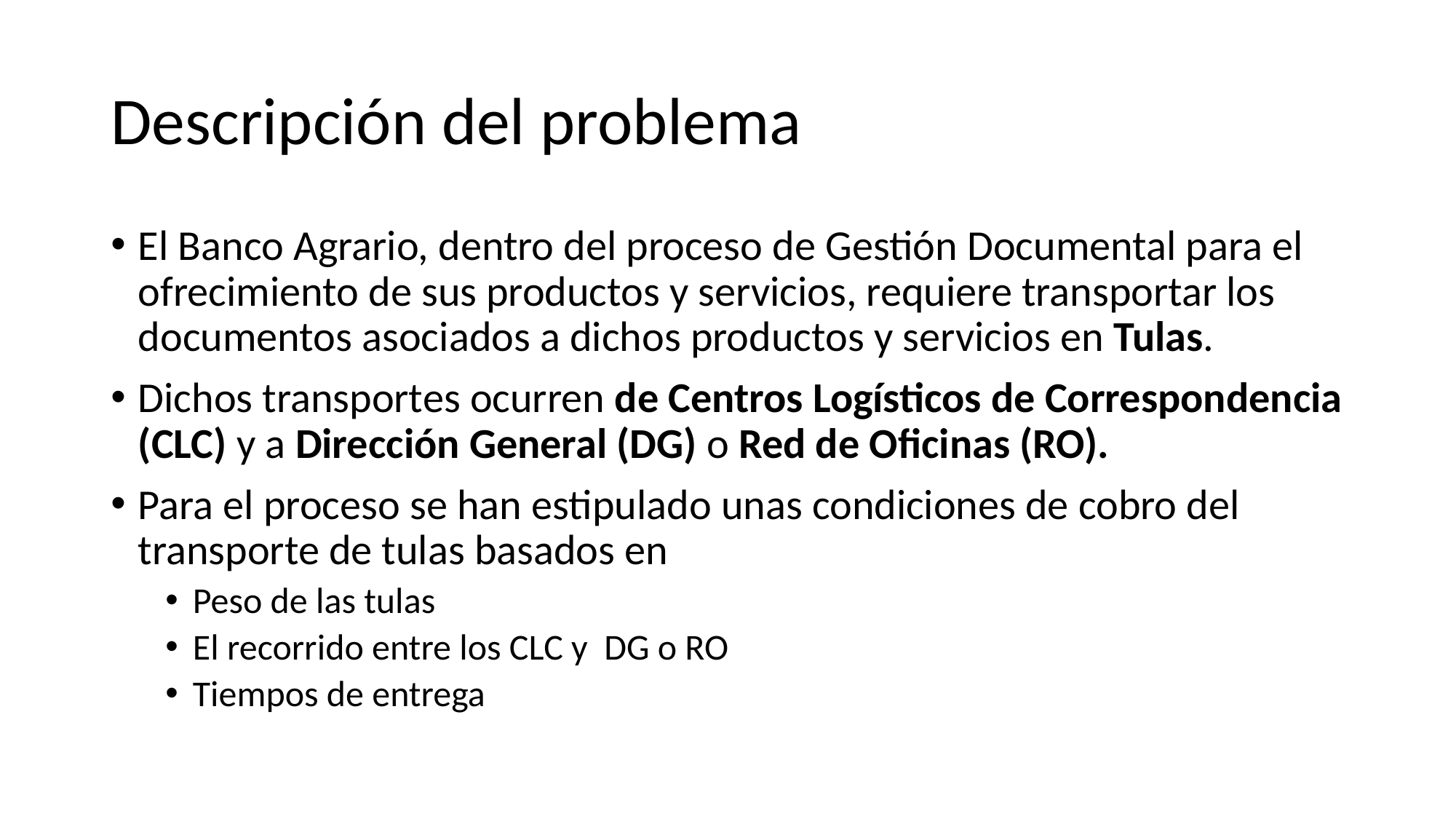

# Descripción del problema
El Banco Agrario, dentro del proceso de Gestión Documental para el ofrecimiento de sus productos y servicios, requiere transportar los documentos asociados a dichos productos y servicios en Tulas.
Dichos transportes ocurren de Centros Logísticos de Correspondencia (CLC) y a Dirección General (DG) o Red de Oficinas (RO).
Para el proceso se han estipulado unas condiciones de cobro del transporte de tulas basados en
Peso de las tulas
El recorrido entre los CLC y  DG o RO
Tiempos de entrega